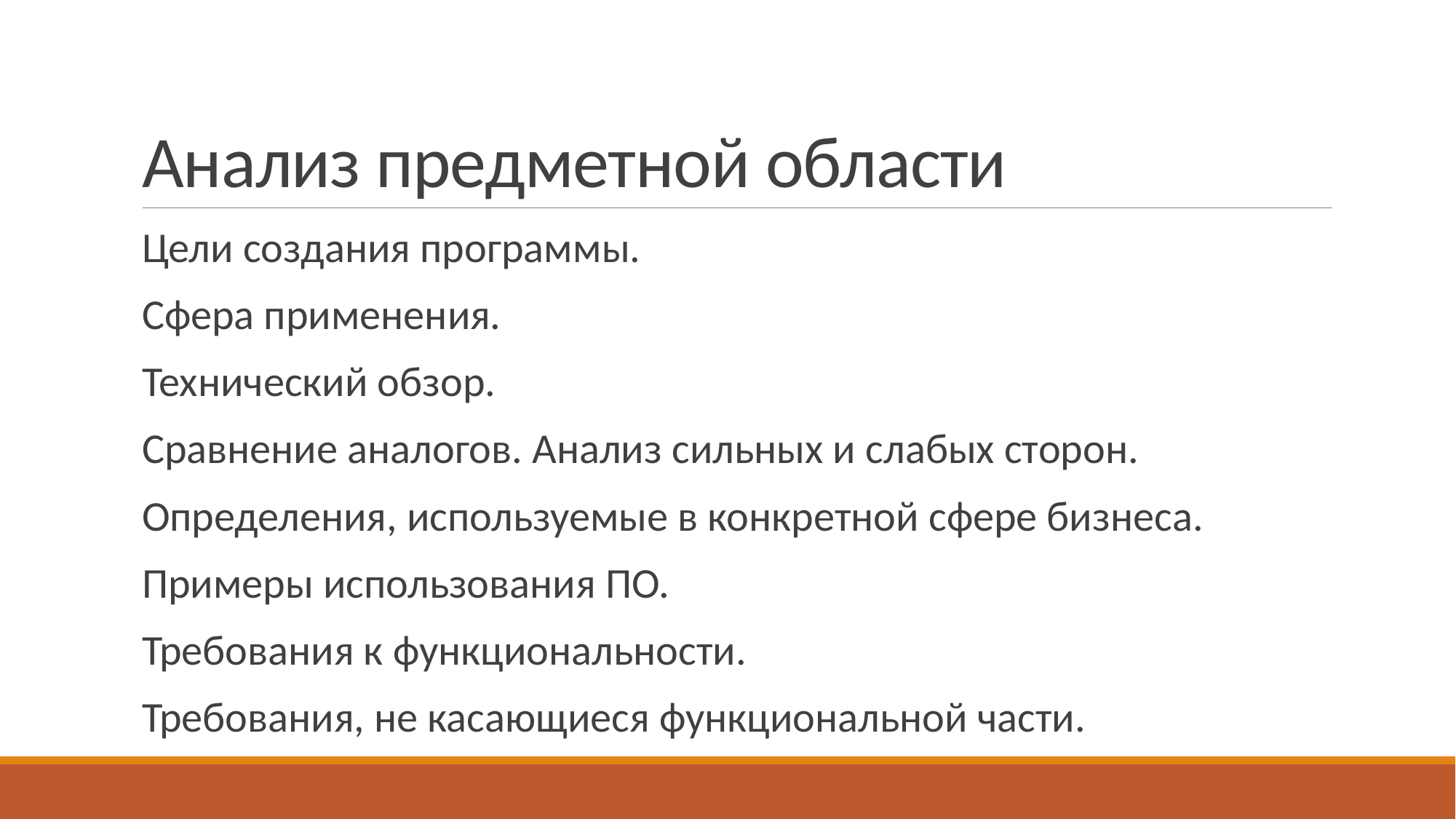

# Анализ предметной области
Цели создания программы.
Сфера применения.
Технический обзор.
Сравнение аналогов. Анализ сильных и слабых сторон.
Определения, используемые в конкретной сфере бизнеса.
Примеры использования ПО.
Требования к функциональности.
Требования, не касающиеся функциональной части.